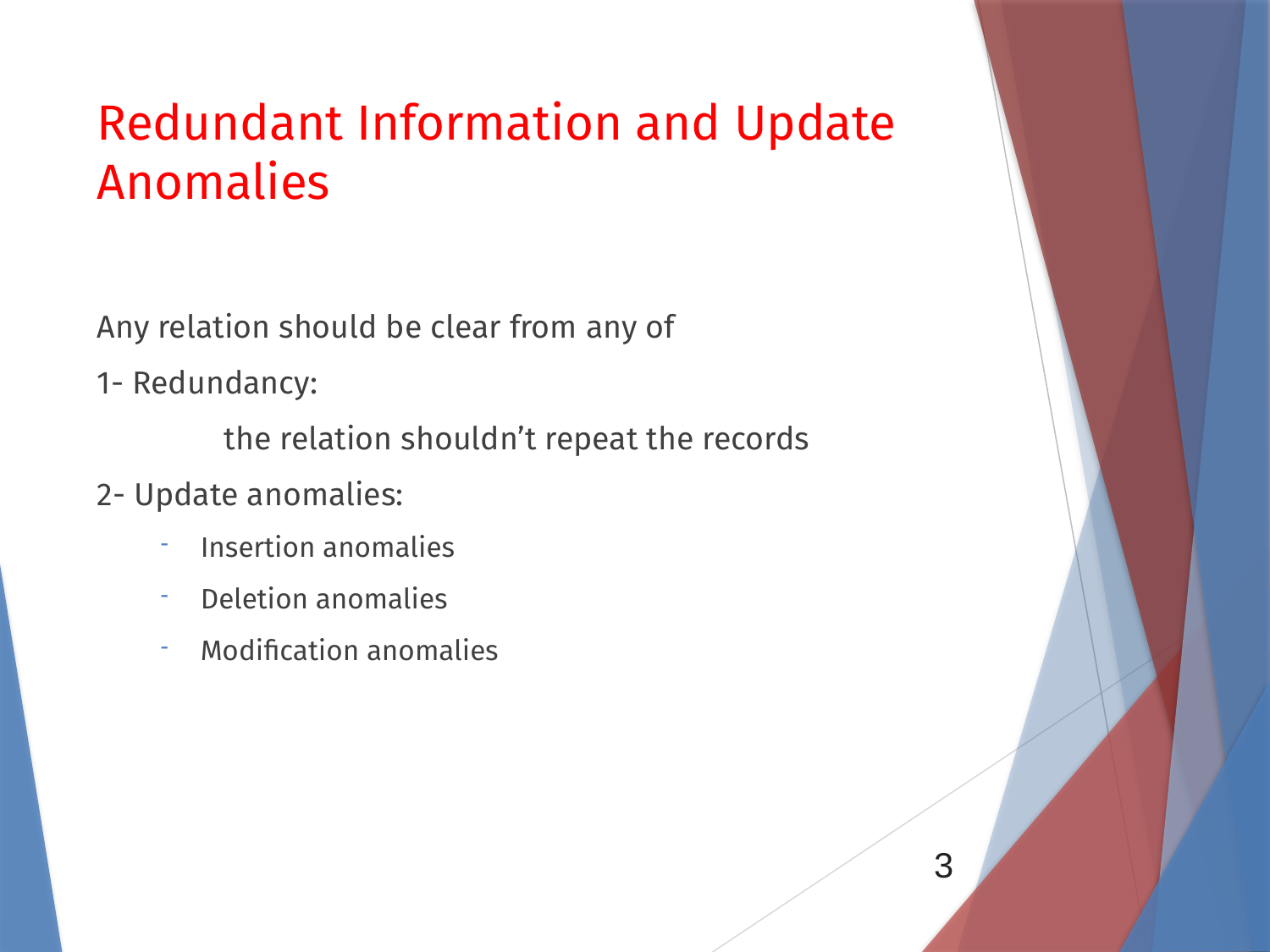

# Redundant Information and Update Anomalies
Any relation should be clear from any of
1- Redundancy:
	the relation shouldn’t repeat the records
2- Update anomalies:
Insertion anomalies
Deletion anomalies
Modification anomalies
3